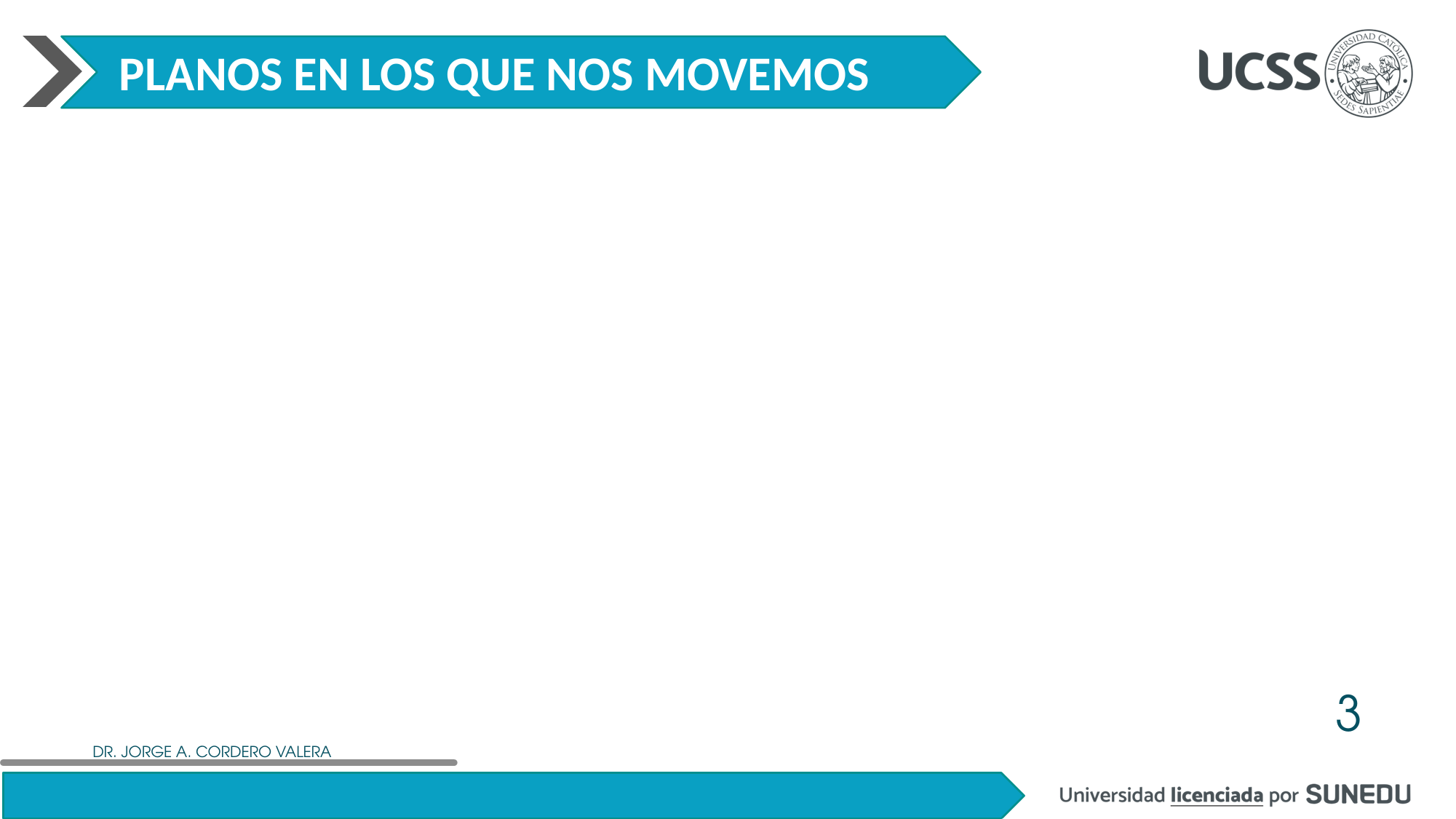

PLANOS EN LOS QUE NOS MOVEMOS

3
DR. JORGE A. CORDERO VALERA